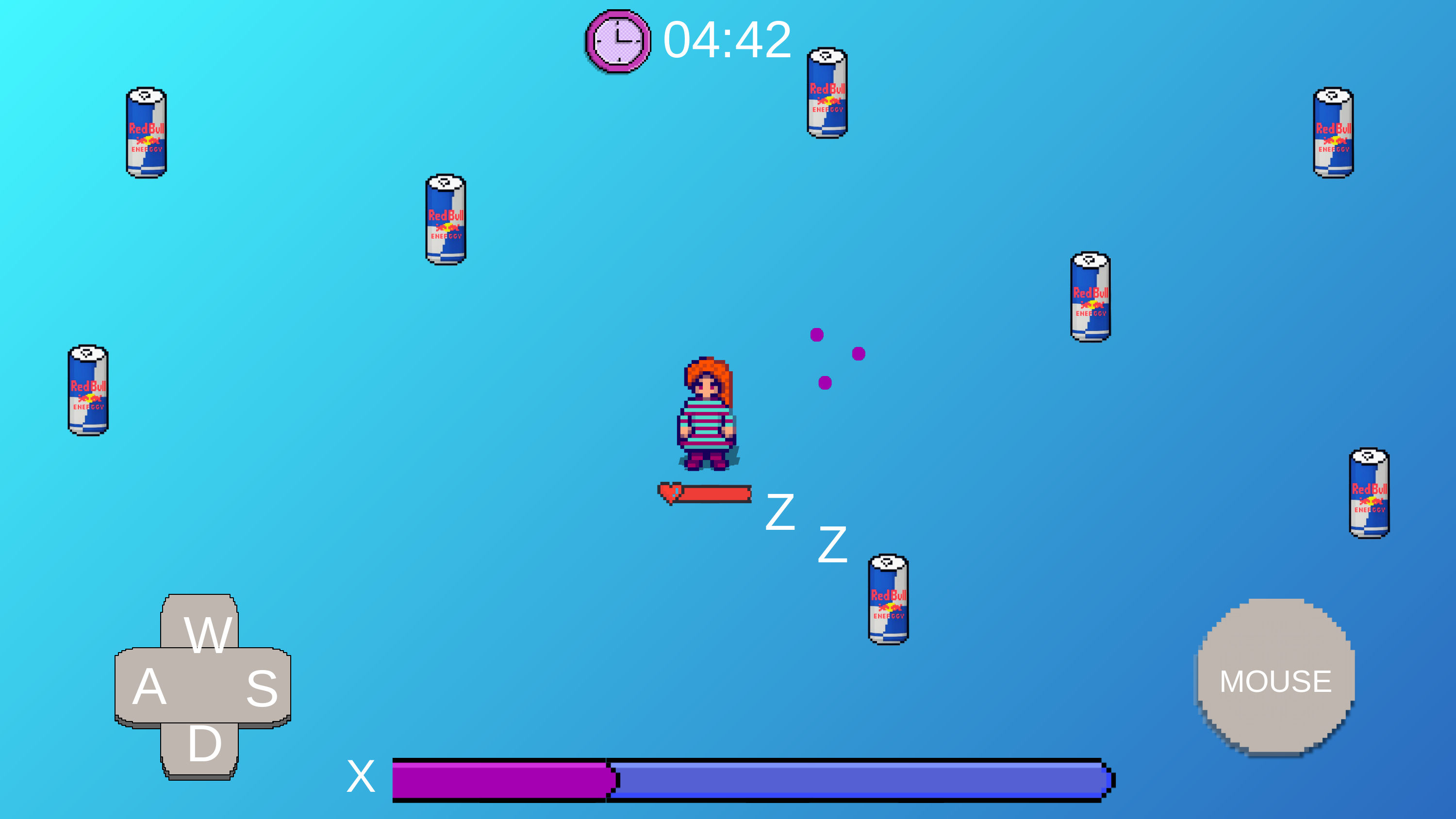

04:42

Z

Z

W

A
S
D

W

A
S
D
MOUSE
XP